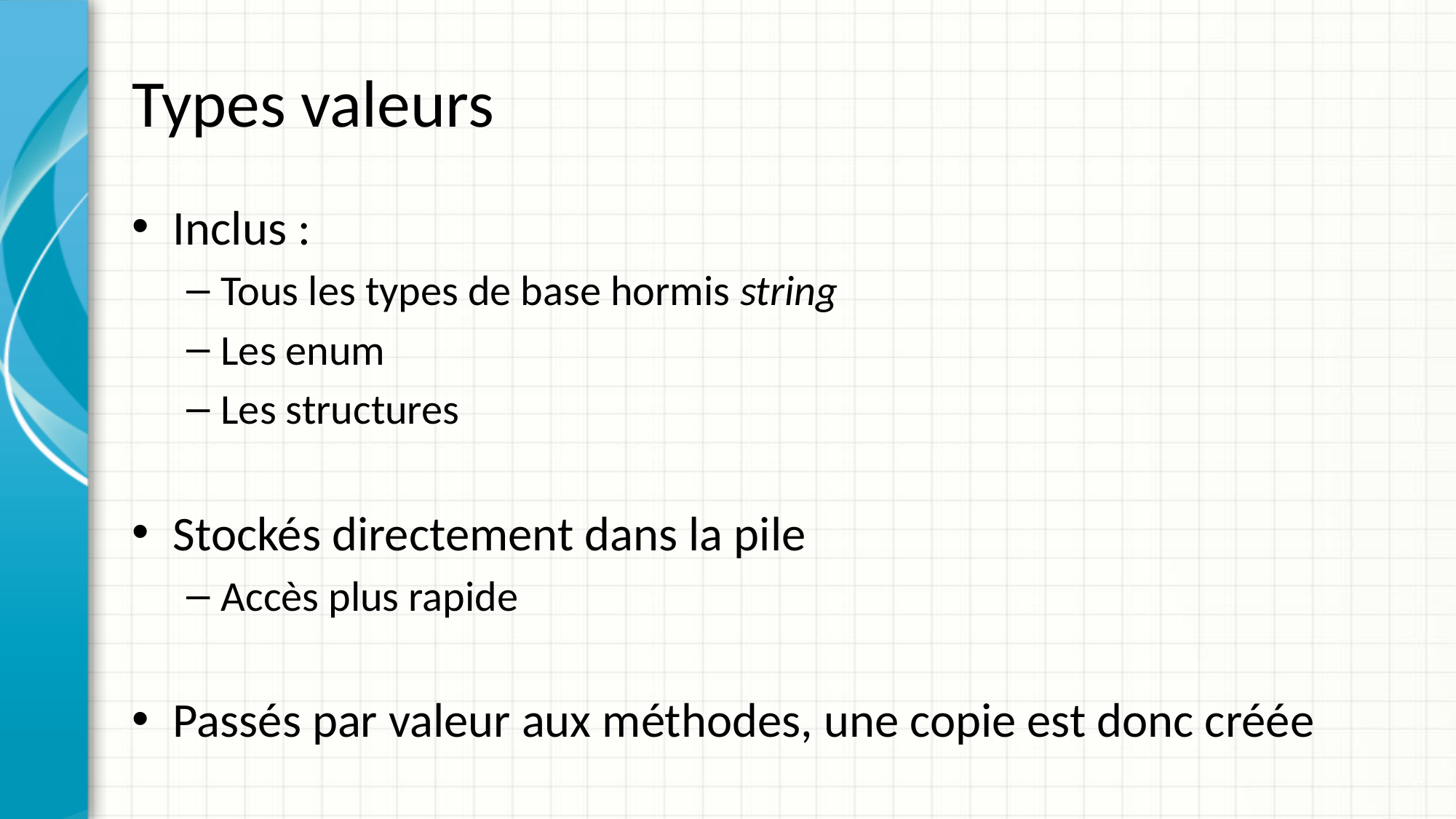

# Types valeurs
Inclus :
Tous les types de base hormis string
Les enum
Les structures

Stockés directement dans la pile
Accès plus rapide

Passés par valeur aux méthodes, une copie est donc créée